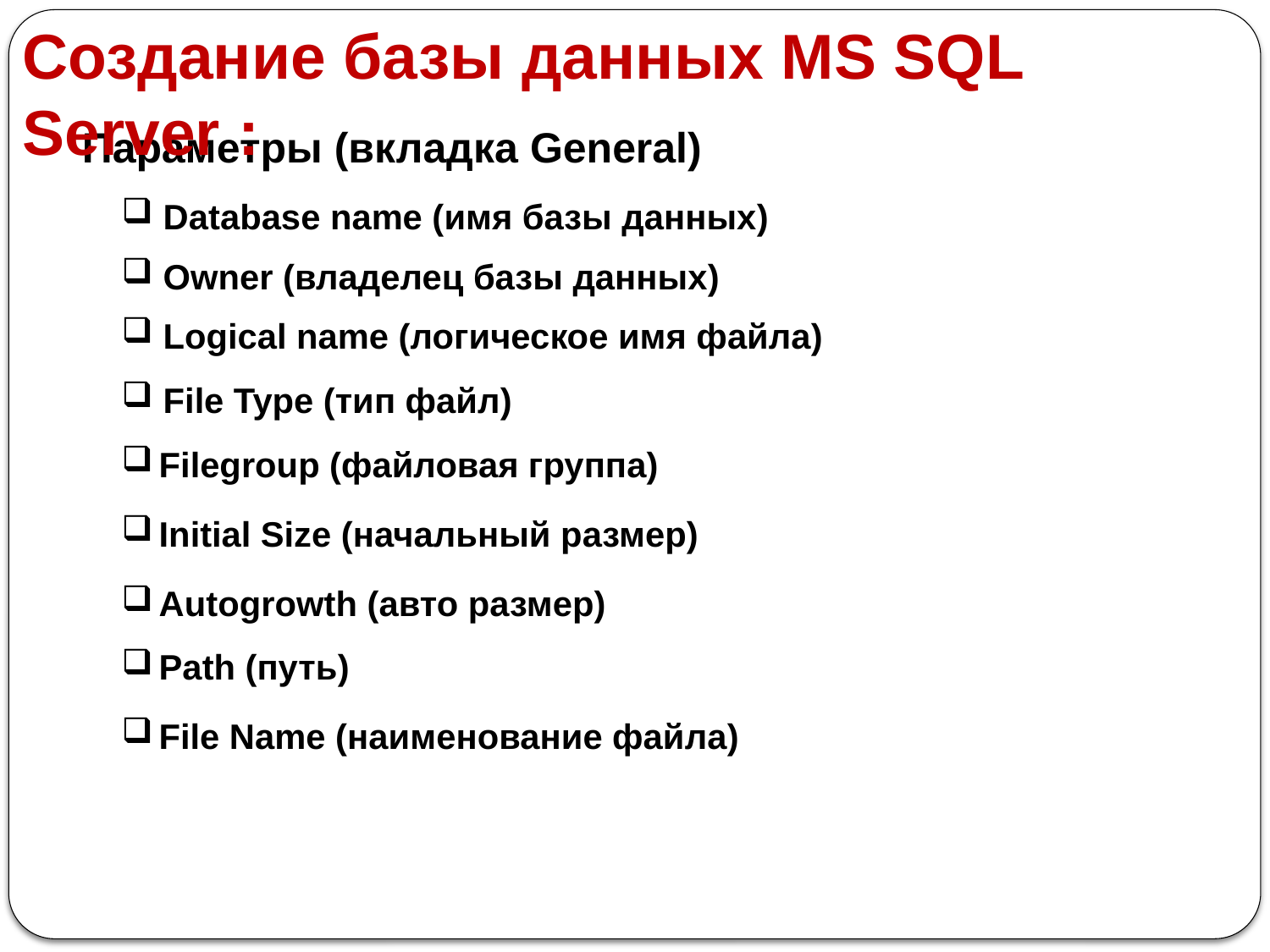

Создание базы данных MS SQL Server :
Параметры (вкладка General)
 Database name (имя базы данных)
 Owner (владелец базы данных)
 Logical name (логическое имя файла)
 File Type (тип файл)
Filegroup (файловая группа)
Initial Size (начальный размер)
Autogrowth (авто размер)
Path (путь)
File Name (наименование файла)